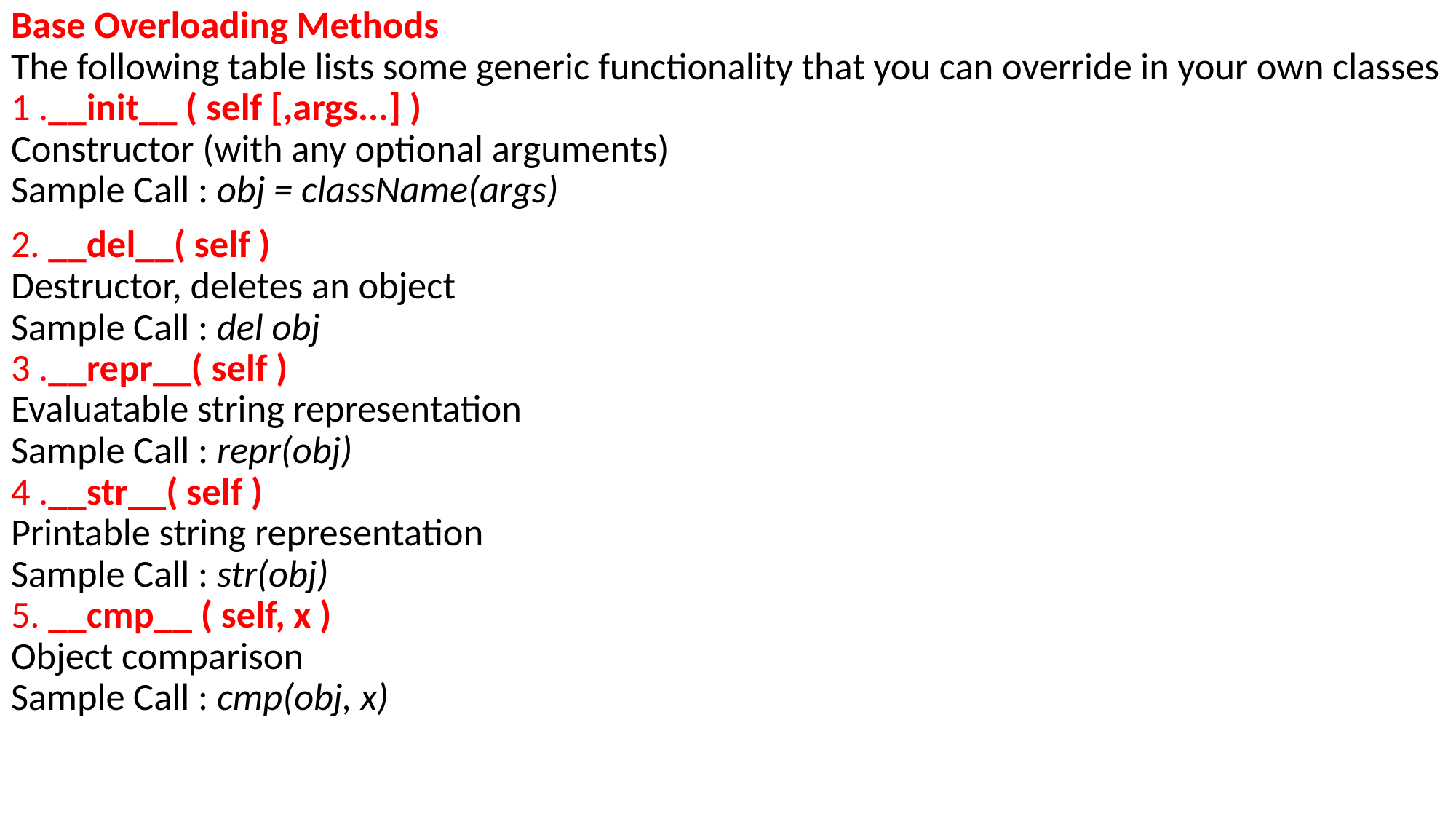

Base Overloading Methods
The following table lists some generic functionality that you can override in your own classes
1 .__init__ ( self [,args...] )
Constructor (with any optional arguments)
Sample Call : obj = className(args)
2. __del__( self )
Destructor, deletes an object
Sample Call : del obj
3 .__repr__( self )
Evaluatable string representation
Sample Call : repr(obj)
4 .__str__( self )
Printable string representation
Sample Call : str(obj)
5. __cmp__ ( self, x )
Object comparison
Sample Call : cmp(obj, x)